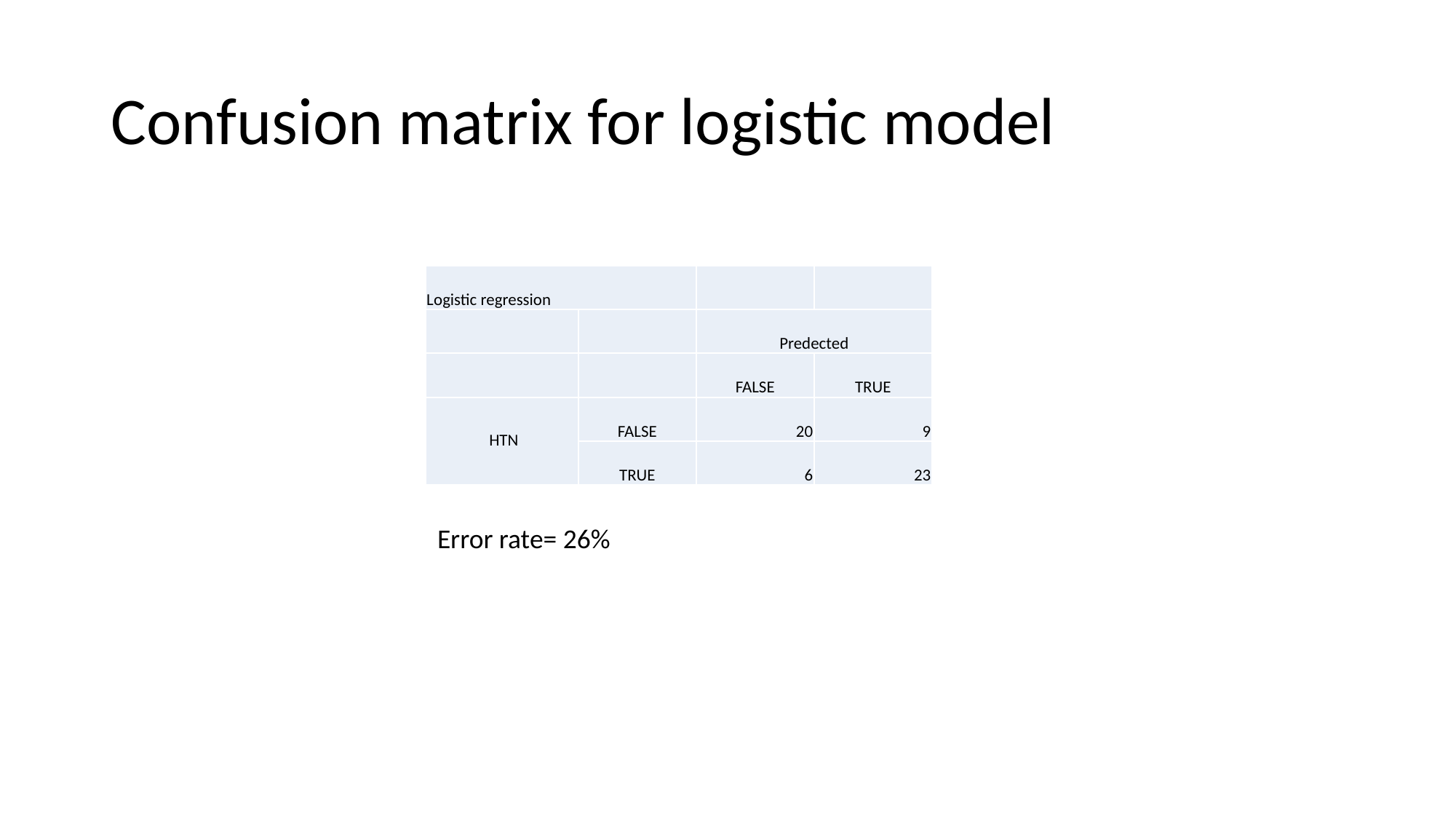

# Confusion matrix for logistic model
| Logistic regression |  |  |  |
| --- | --- | --- | --- |
|  |  | Predected |  |
|  |  | FALSE | TRUE |
| HTN | FALSE | 20 | 9 |
|  | TRUE | 6 | 23 |
Error rate= 26%